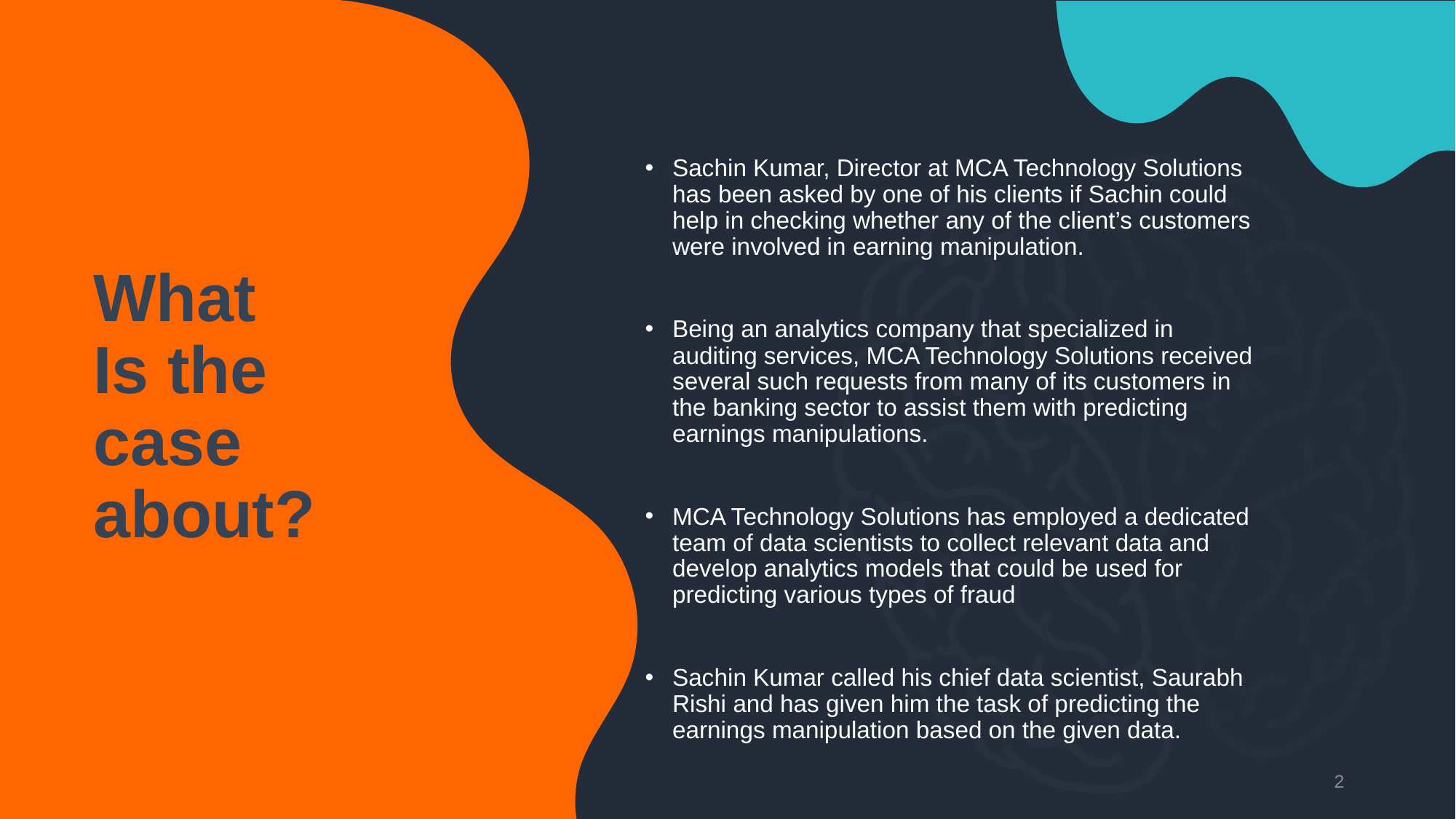

Sachin Kumar, Director at MCA Technology Solutions has been asked by one of his clients if Sachin could help in checking whether any of the client’s customers were involved in earning manipulation.

Being an analytics company that specialized in auditing services, MCA Technology Solutions received several such requests from many of its customers in the banking sector to assist them with predicting earnings manipulations.

MCA Technology Solutions has employed a dedicated team of data scientists to collect relevant data and develop analytics models that could be used for predicting various types of fraud

Sachin Kumar called his chief data scientist, Saurabh Rishi and has given him the task of predicting the earnings manipulation based on the given data.

What
Is the
case about?
2